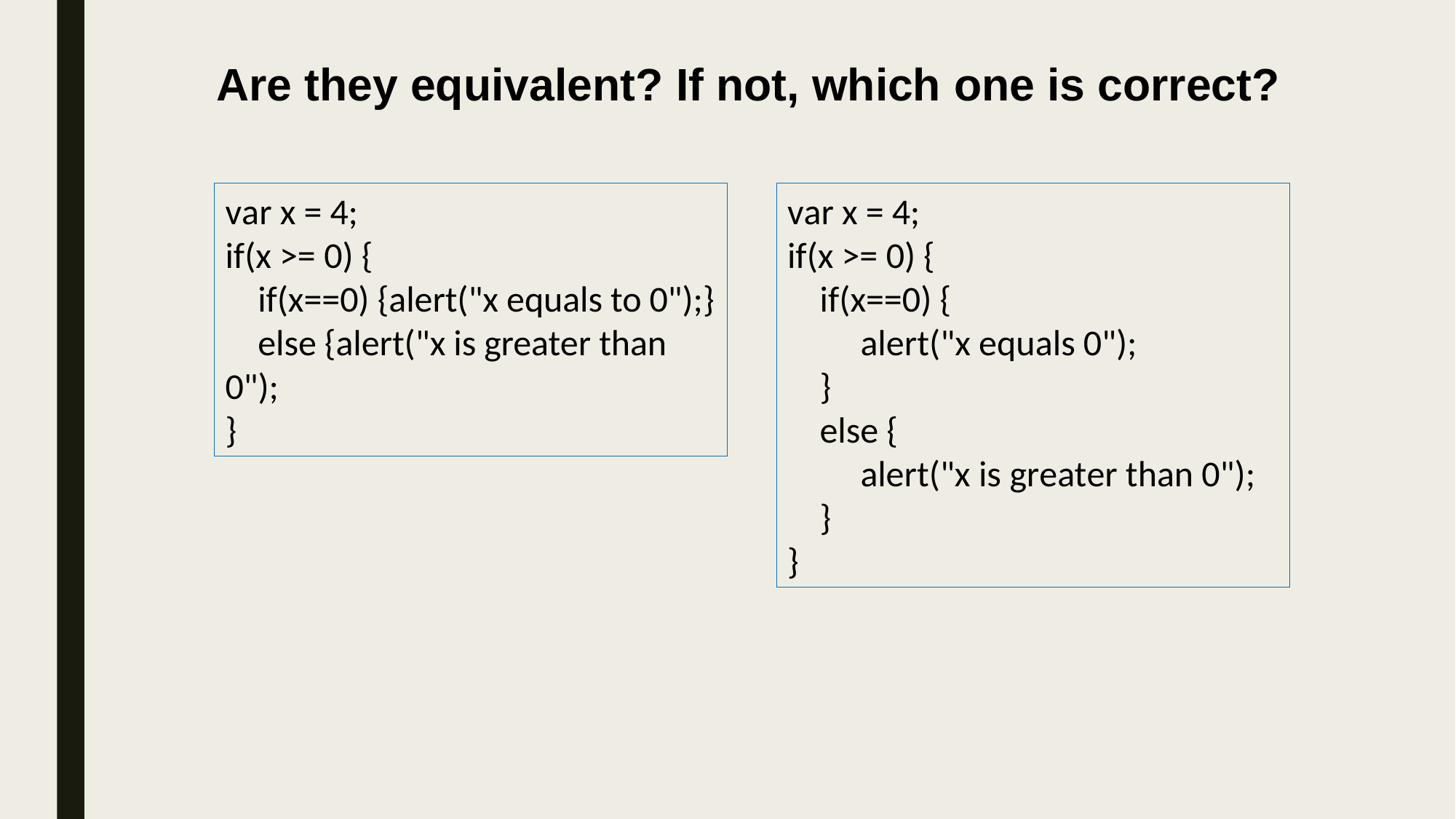

Are they equivalent? If not, which one is correct?
var x = 4;
if(x >= 0) {
    if(x==0) {alert("x equals to 0");}
    else {alert("x is greater than 0");
}
var x = 4;
if(x >= 0) {
    if(x==0) {
         alert("x equals 0");
    }
    else {
         alert("x is greater than 0");
    }
}